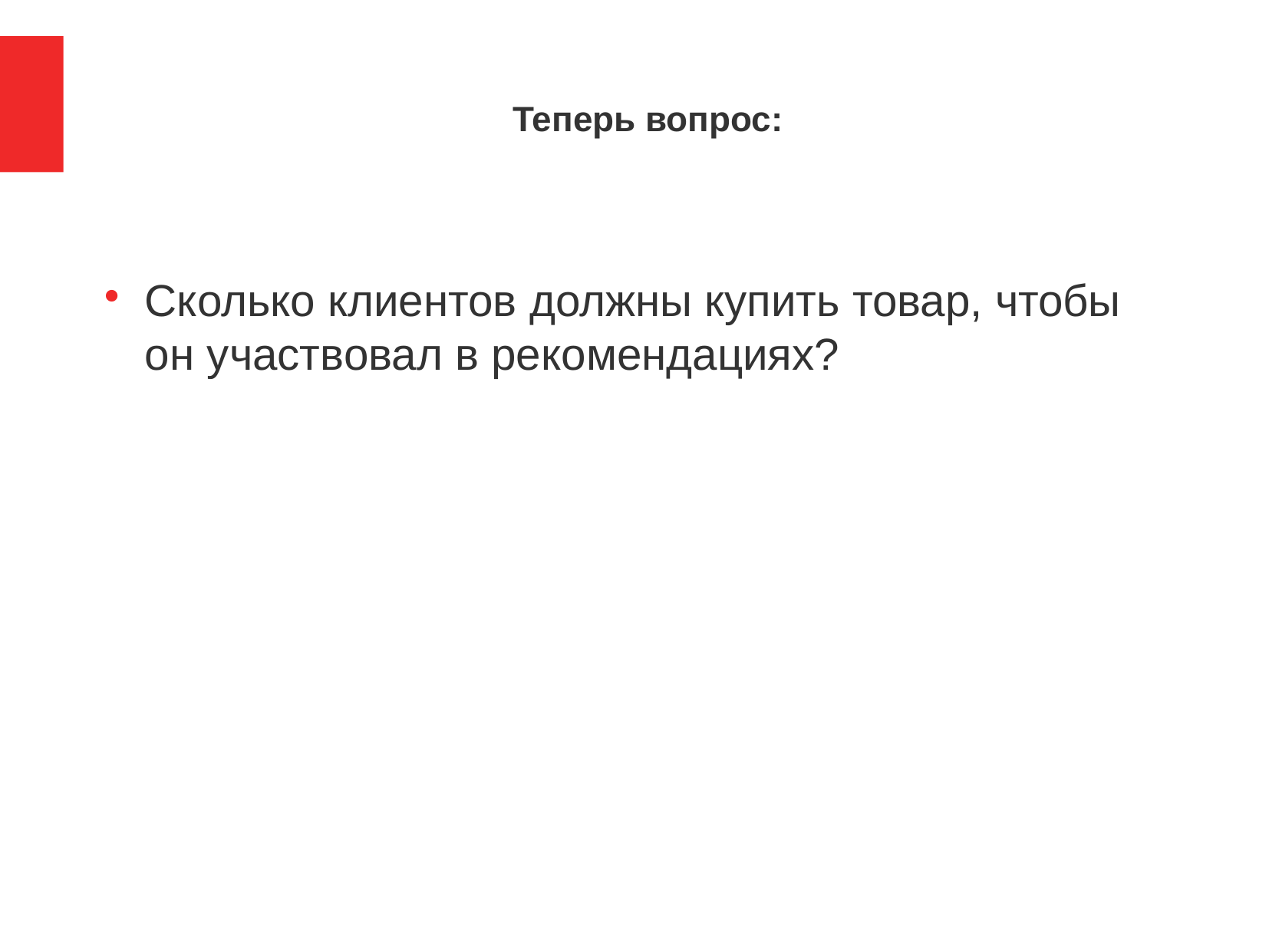

Теперь вопрос:
Сколько клиентов должны купить товар, чтобы он участвовал в рекомендациях?